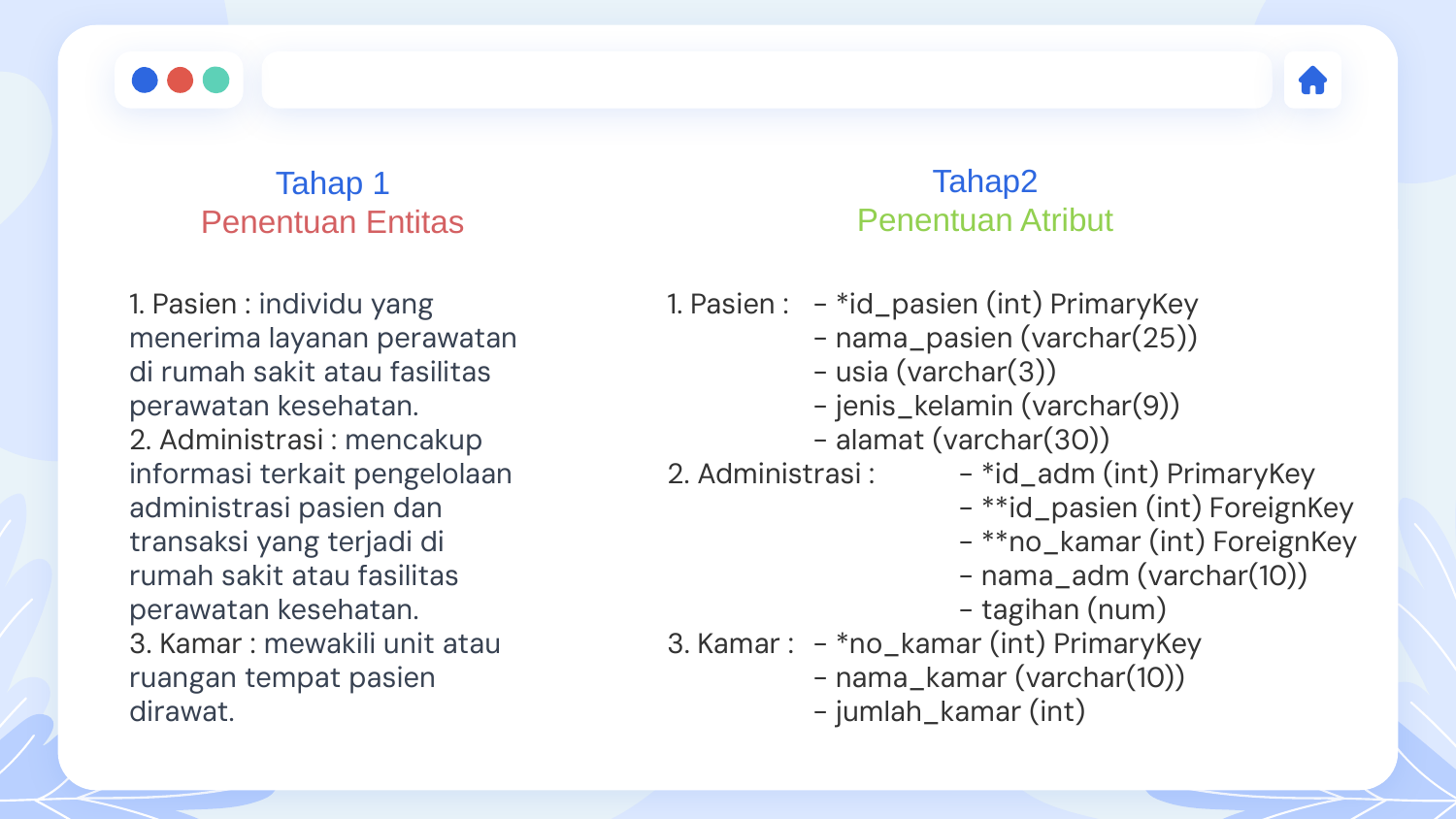

Tahap2
Penentuan Atribut
Tahap 1
Penentuan Entitas
1. Pasien : individu yang menerima layanan perawatan di rumah sakit atau fasilitas perawatan kesehatan.
2. Administrasi : mencakup informasi terkait pengelolaan administrasi pasien dan transaksi yang terjadi di rumah sakit atau fasilitas perawatan kesehatan.
3. Kamar : mewakili unit atau ruangan tempat pasien dirawat.
1. Pasien : 	- *id_pasien (int) PrimaryKey
	- nama_pasien (varchar(25))
	- usia (varchar(3))
	- jenis_kelamin (varchar(9))
	- alamat (varchar(30))
2. Administrasi :	- *id_adm (int) PrimaryKey
		- **id_pasien (int) ForeignKey
		- **no_kamar (int) ForeignKey
		- nama_adm (varchar(10))
		- tagihan (num)
3. Kamar :	- *no_kamar (int) PrimaryKey
	- nama_kamar (varchar(10))
	- jumlah_kamar (int)